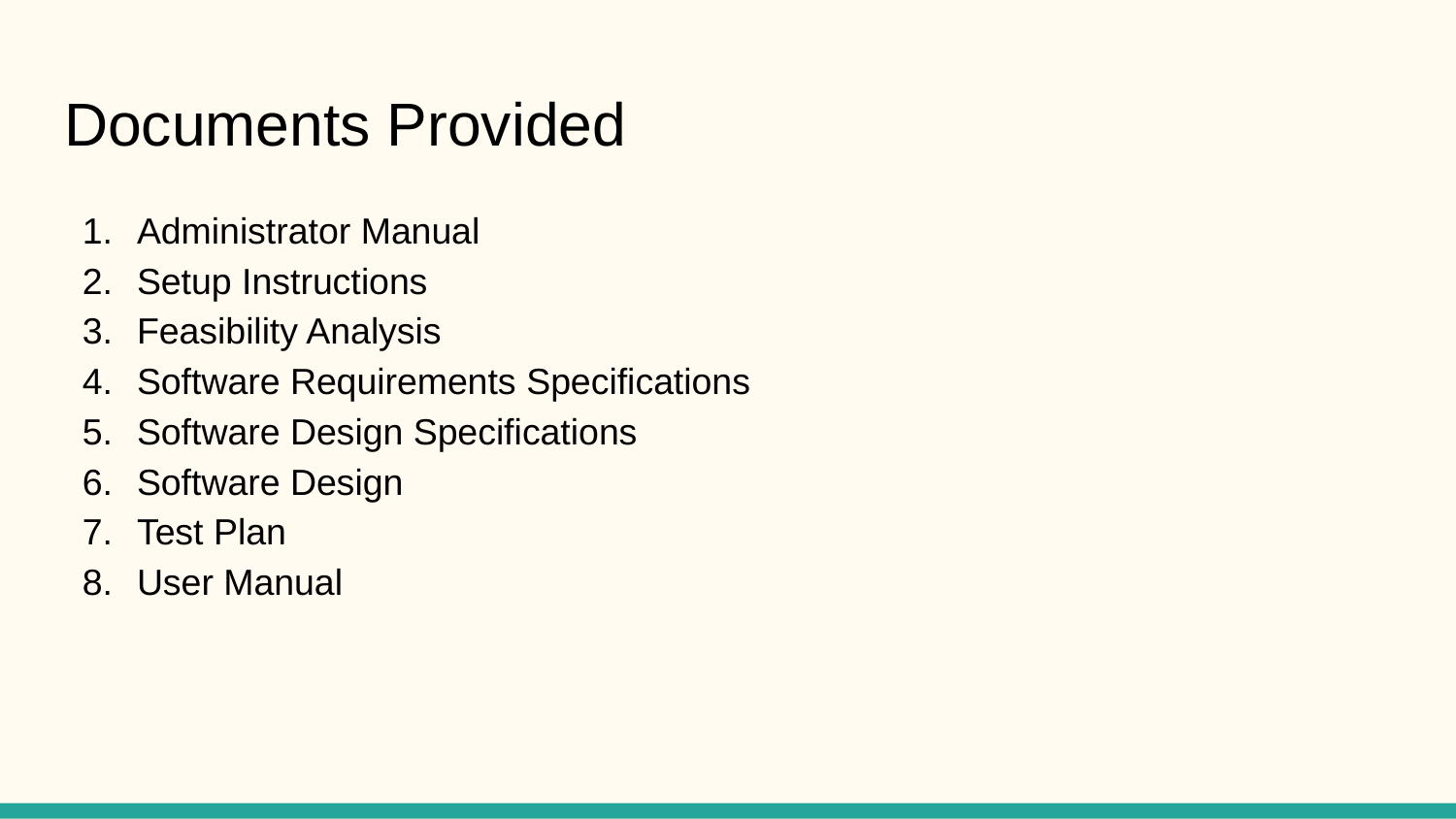

# Documents Provided
Administrator Manual
Setup Instructions
Feasibility Analysis
Software Requirements Specifications
Software Design Specifications
Software Design
Test Plan
User Manual